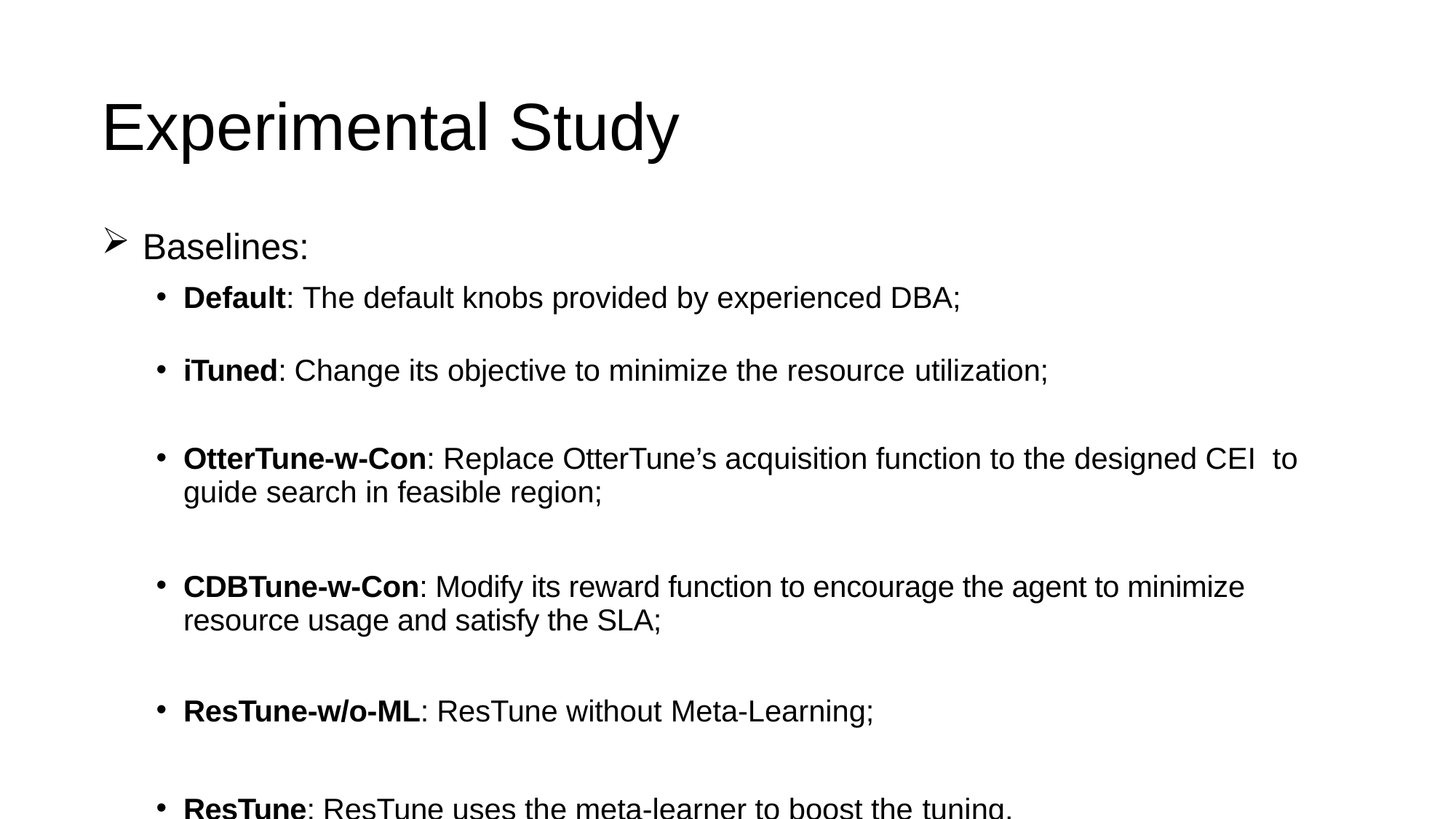

# Experimental Study
Baselines:
Default: The default knobs provided by experienced DBA;

iTuned: Change its objective to minimize the resource utilization;

OtterTune-w-Con: Replace OtterTune’s acquisition function to the designed CEI  to guide search in feasible region;

CDBTune-w-Con: Modify its reward function to encourage the agent to minimize resource usage and satisfy the SLA;

ResTune-w/o-ML: ResTune without Meta-Learning;

ResTune: ResTune uses the meta-learner to boost the tuning.